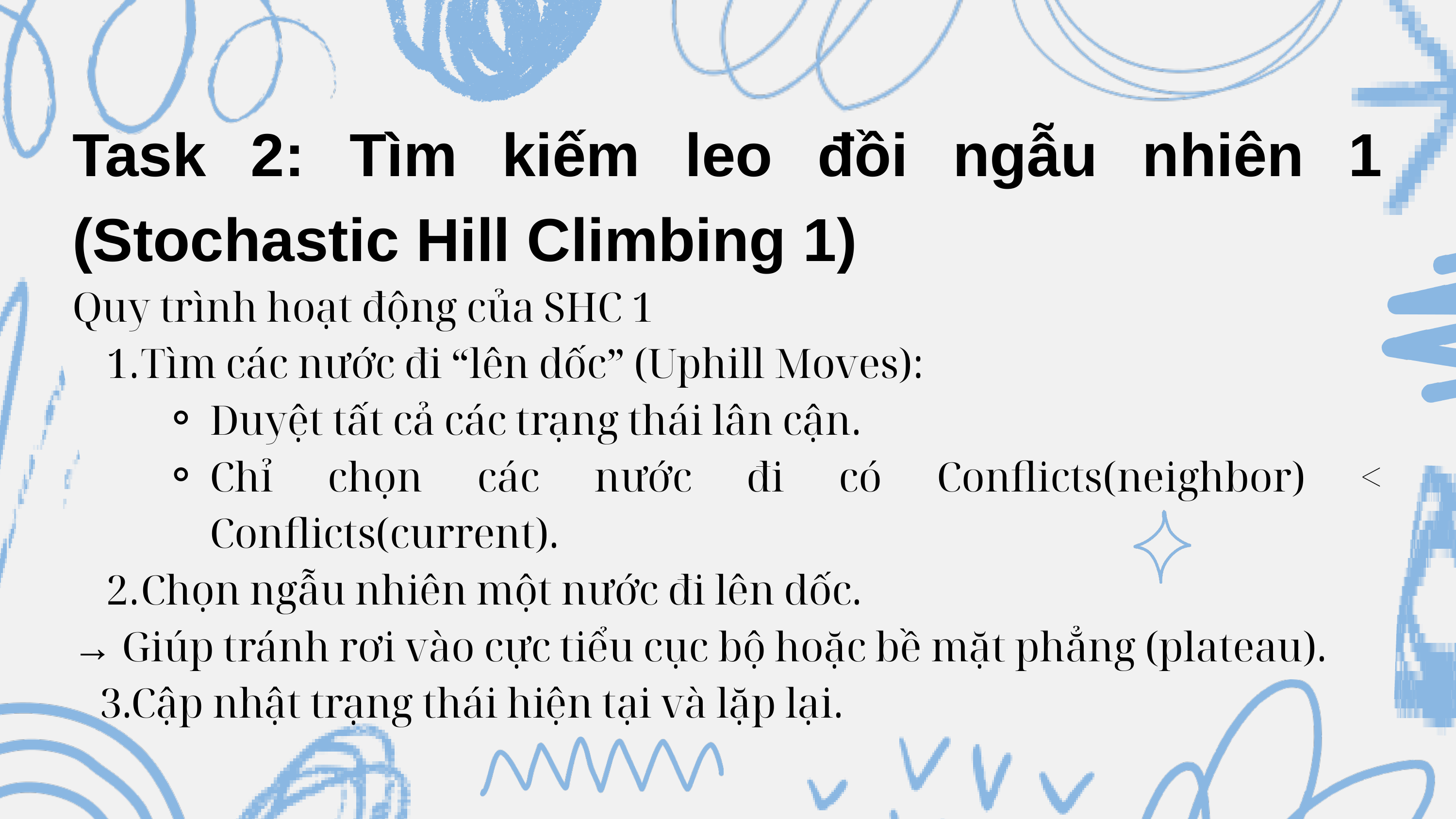

Task 2: Tìm kiếm leo đồi ngẫu nhiên 1 (Stochastic Hill Climbing 1)
Quy trình hoạt động của SHC 1
Tìm các nước đi “lên dốc” (Uphill Moves):
Duyệt tất cả các trạng thái lân cận.
Chỉ chọn các nước đi có Conflicts(neighbor) < Conflicts(current).
Chọn ngẫu nhiên một nước đi lên dốc.
→ Giúp tránh rơi vào cực tiểu cục bộ hoặc bề mặt phẳng (plateau).
   3.Cập nhật trạng thái hiện tại và lặp lại.